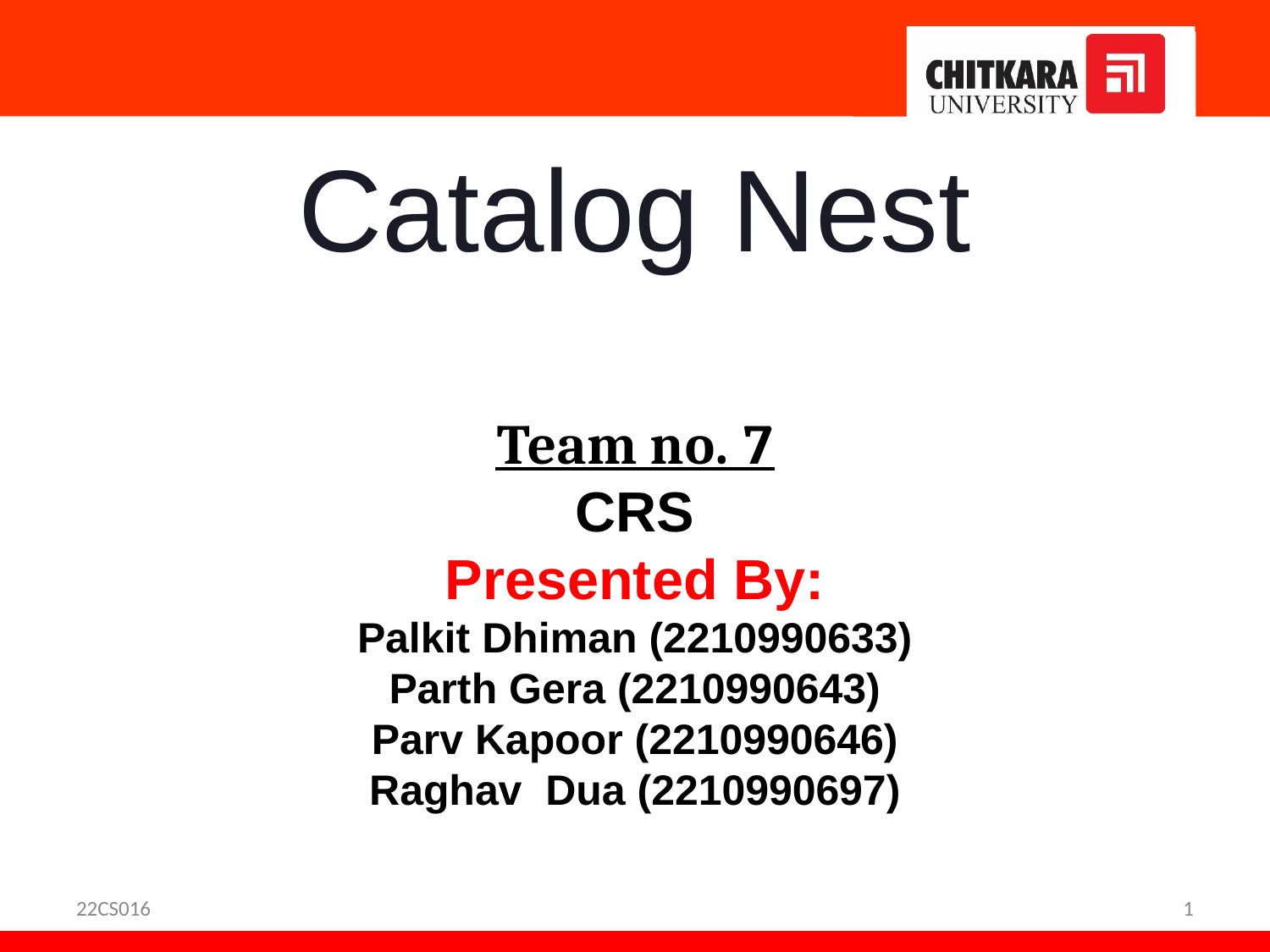

Catalog Nest

Team no. 7
CRS
Presented By:
Palkit Dhiman (2210990633)
Parth Gera (2210990643)
Parv Kapoor (2210990646)
Raghav  Dua (2210990697)

22CS016
1